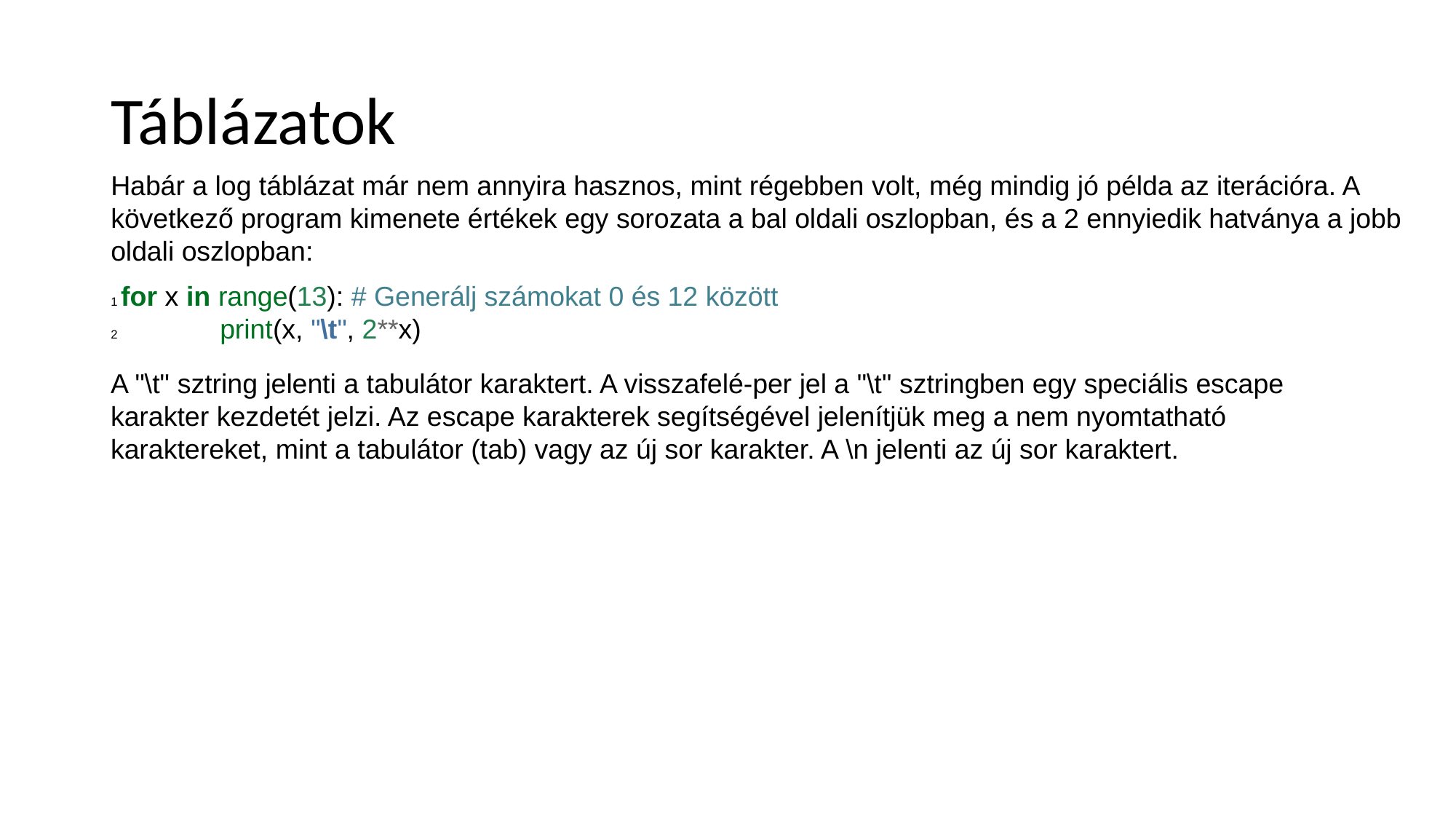

# Táblázatok
Habár a log táblázat már nem annyira hasznos, mint régebben volt, még mindig jó példa az iterációra. A következő program kimenete értékek egy sorozata a bal oldali oszlopban, és a 2 ennyiedik hatványa a jobb oldali oszlopban:
1 for x in range(13): # Generálj számokat 0 és 12 között
2 	print(x, "\t", 2**x)
A "\t" sztring jelenti a tabulátor karaktert. A visszafelé-per jel a "\t" sztringben egy speciális escape karakter kezdetét jelzi. Az escape karakterek segítségével jelenítjük meg a nem nyomtatható karaktereket, mint a tabulátor (tab) vagy az új sor karakter. A \n jelenti az új sor karaktert.